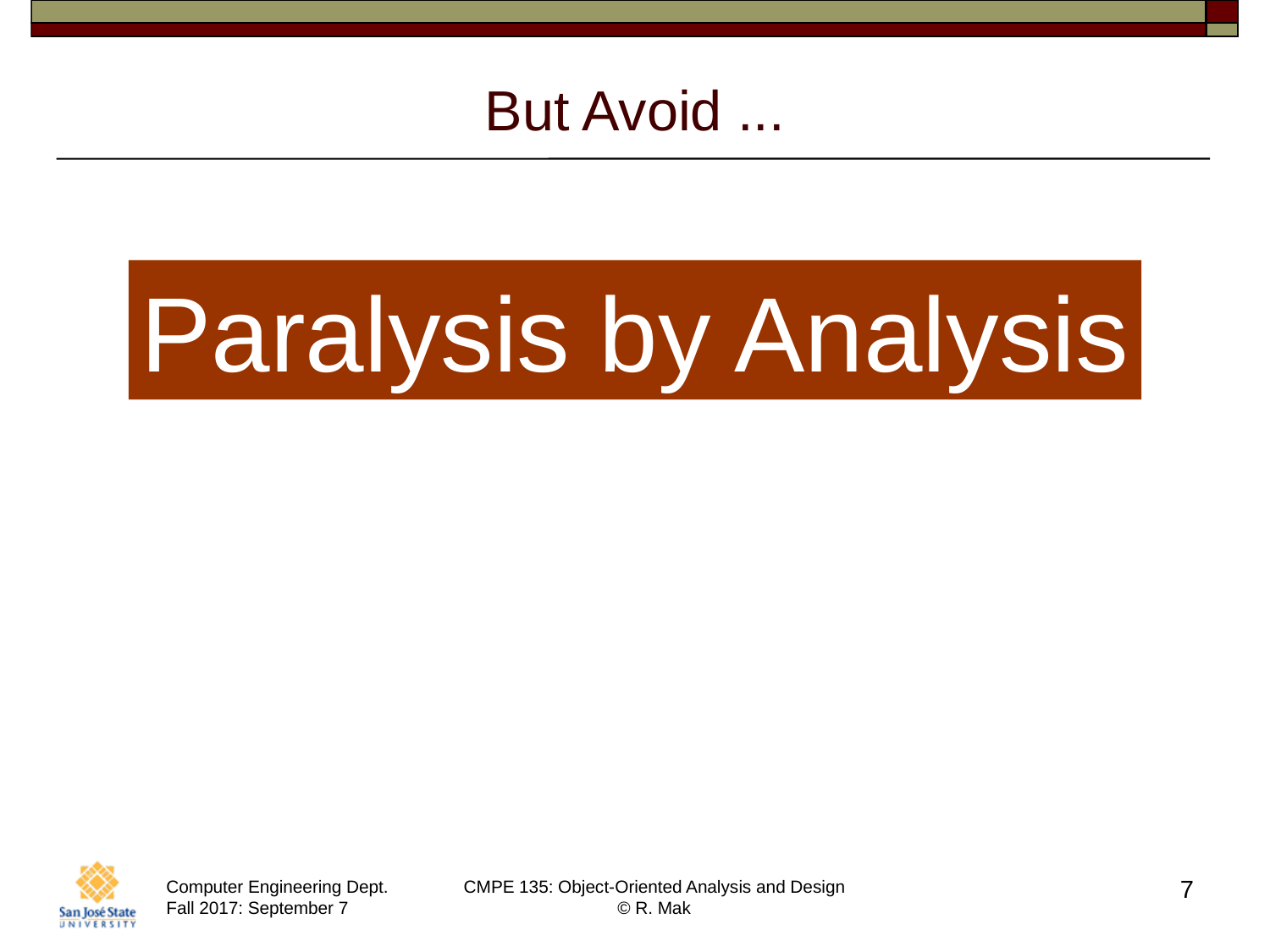

# But Avoid ...
Paralysis by Analysis
7